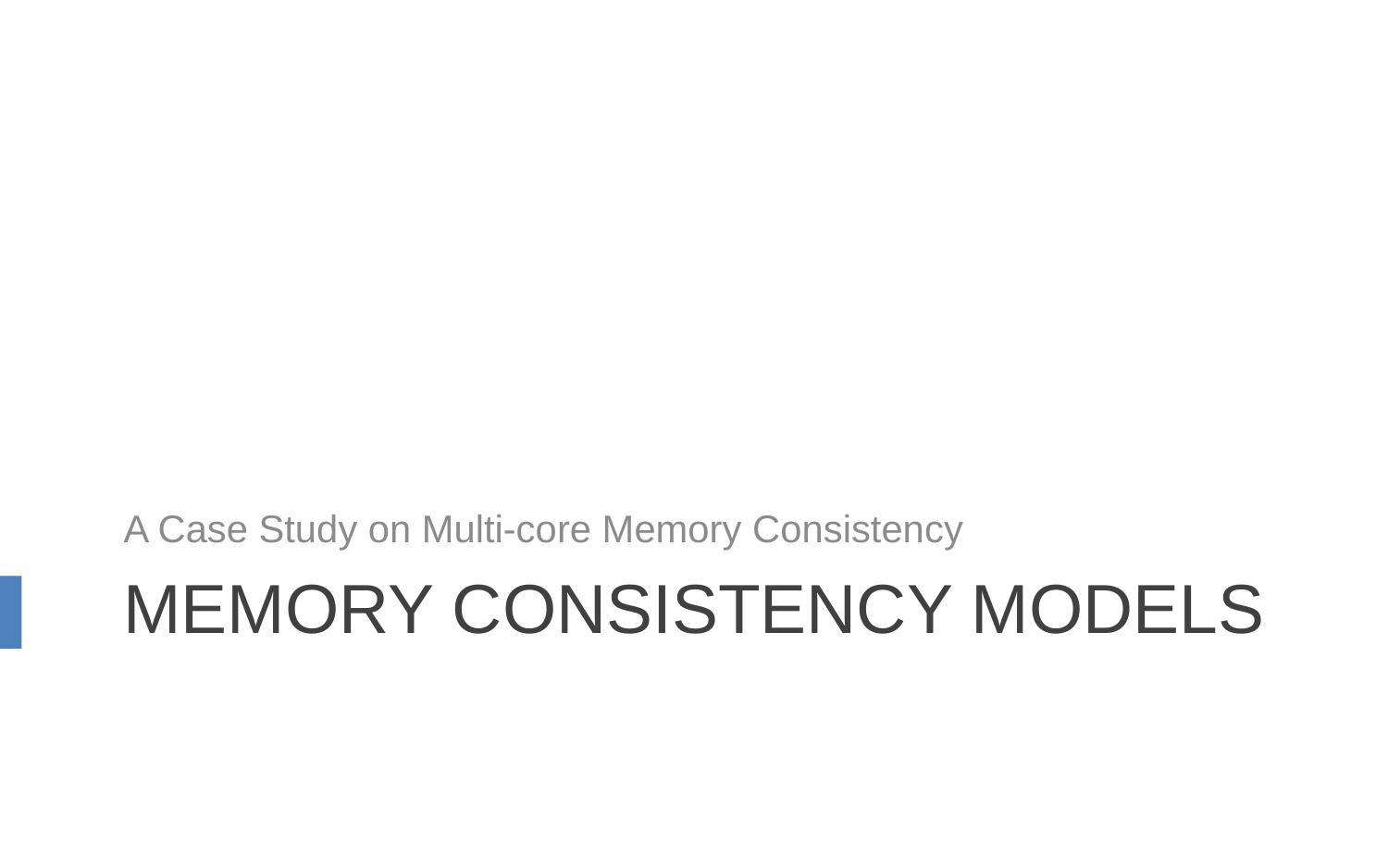

A Case Study on Multi-core Memory Consistency
# Memory Consistency Models